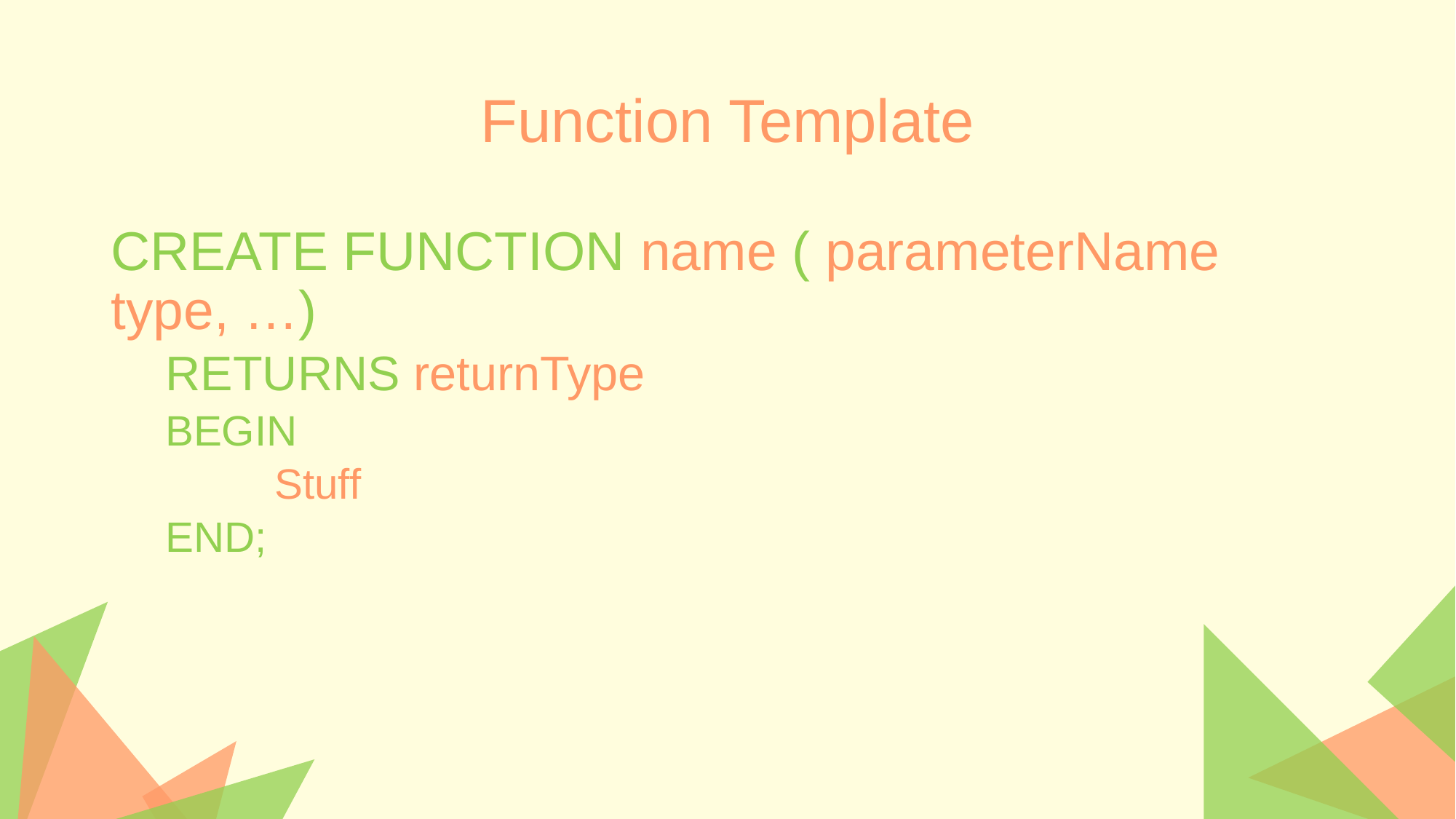

# Function Template
CREATE FUNCTION name ( parameterName type, …)
RETURNS returnType
BEGIN
	Stuff
END;